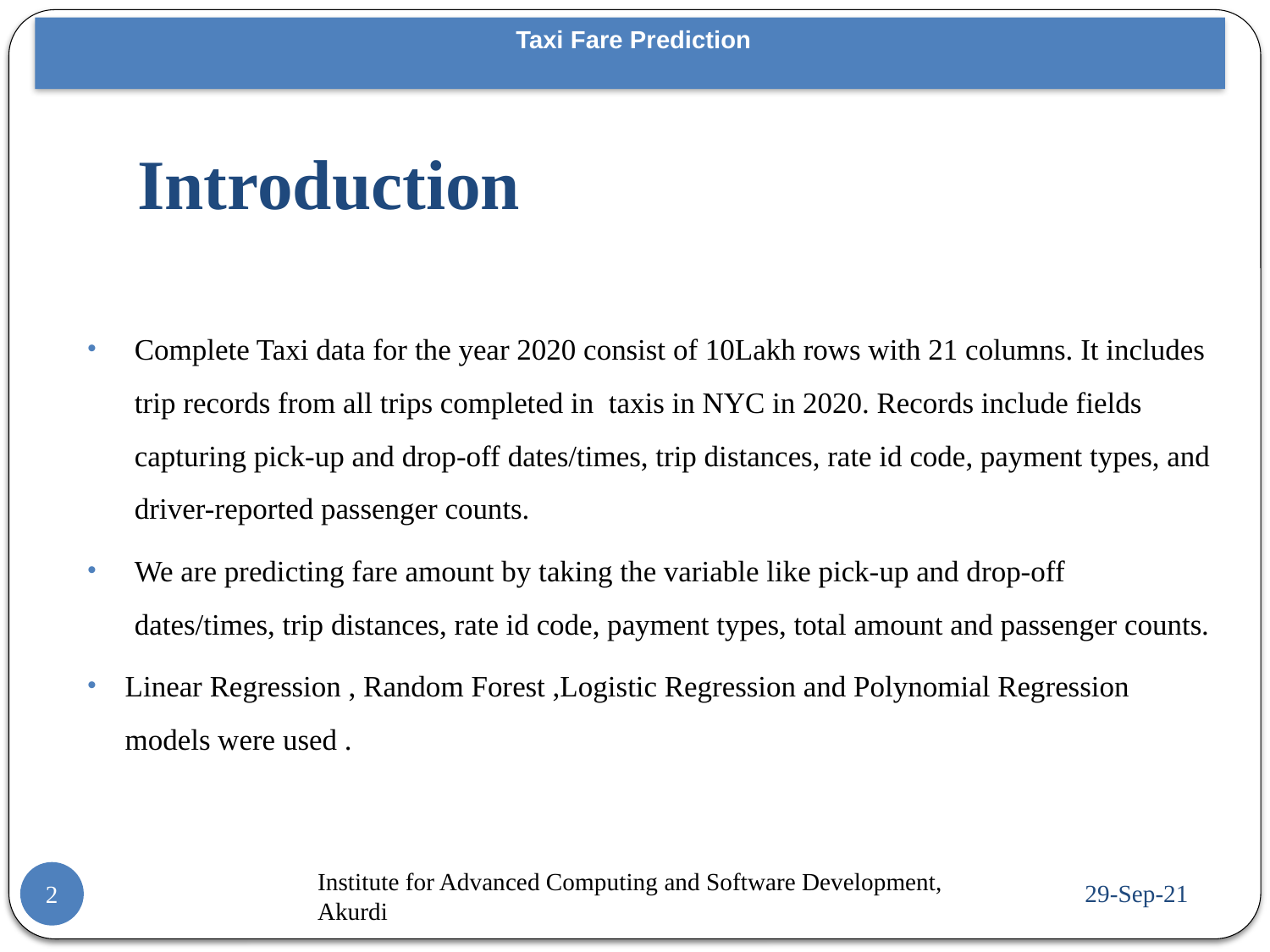

Taxi Fare Prediction

# Introduction
Complete Taxi data for the year 2020 consist of 10Lakh rows with 21 columns. It includes trip records from all trips completed in  taxis in NYC in 2020. Records include fields capturing pick-up and drop-off dates/times, trip distances, rate id code, payment types, and driver-reported passenger counts.
We are predicting fare amount by taking the variable like pick-up and drop-off dates/times, trip distances, rate id code, payment types, total amount and passenger counts.
Linear Regression , Random Forest ,Logistic Regression and Polynomial Regression models were used .

Institute for Advanced Computing and Software Development,  Akurdi
29-Sep-21
2